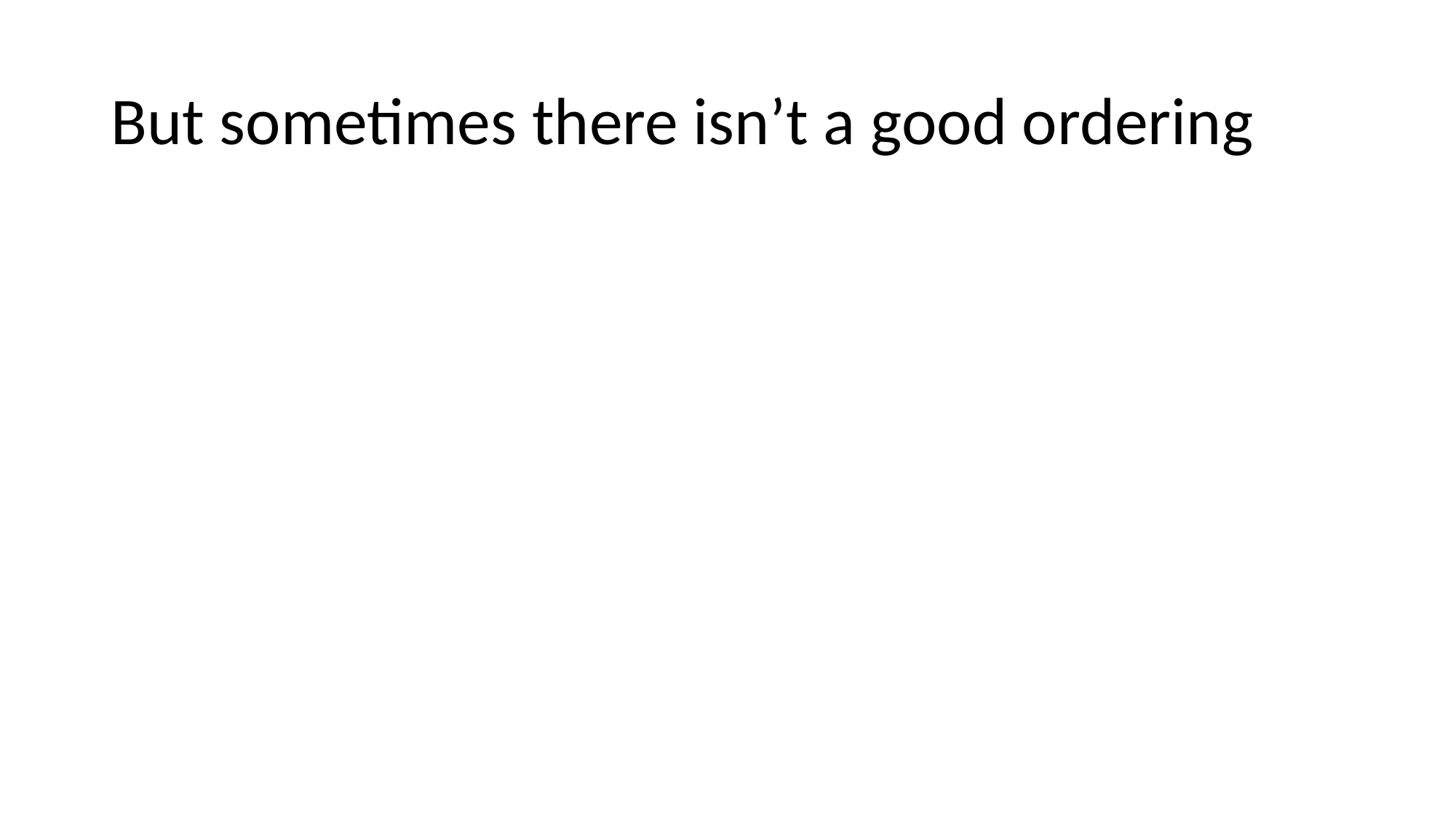

# But sometimes there isn’t a good ordering